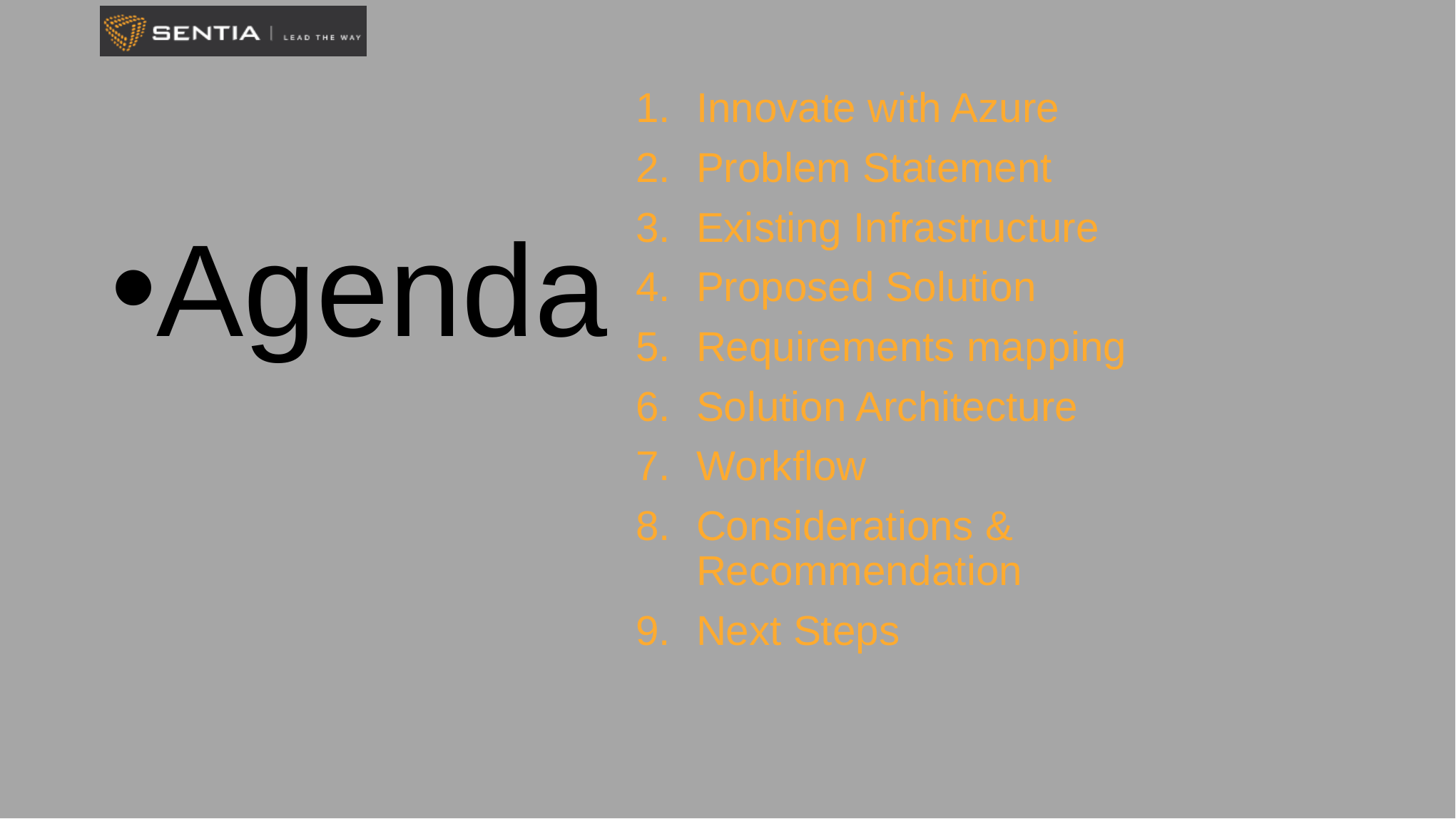

Innovate with Azure
Problem Statement
Existing Infrastructure
Proposed Solution
Requirements mapping
Solution Architecture
Workflow
Considerations & Recommendation
Next Steps

Agenda